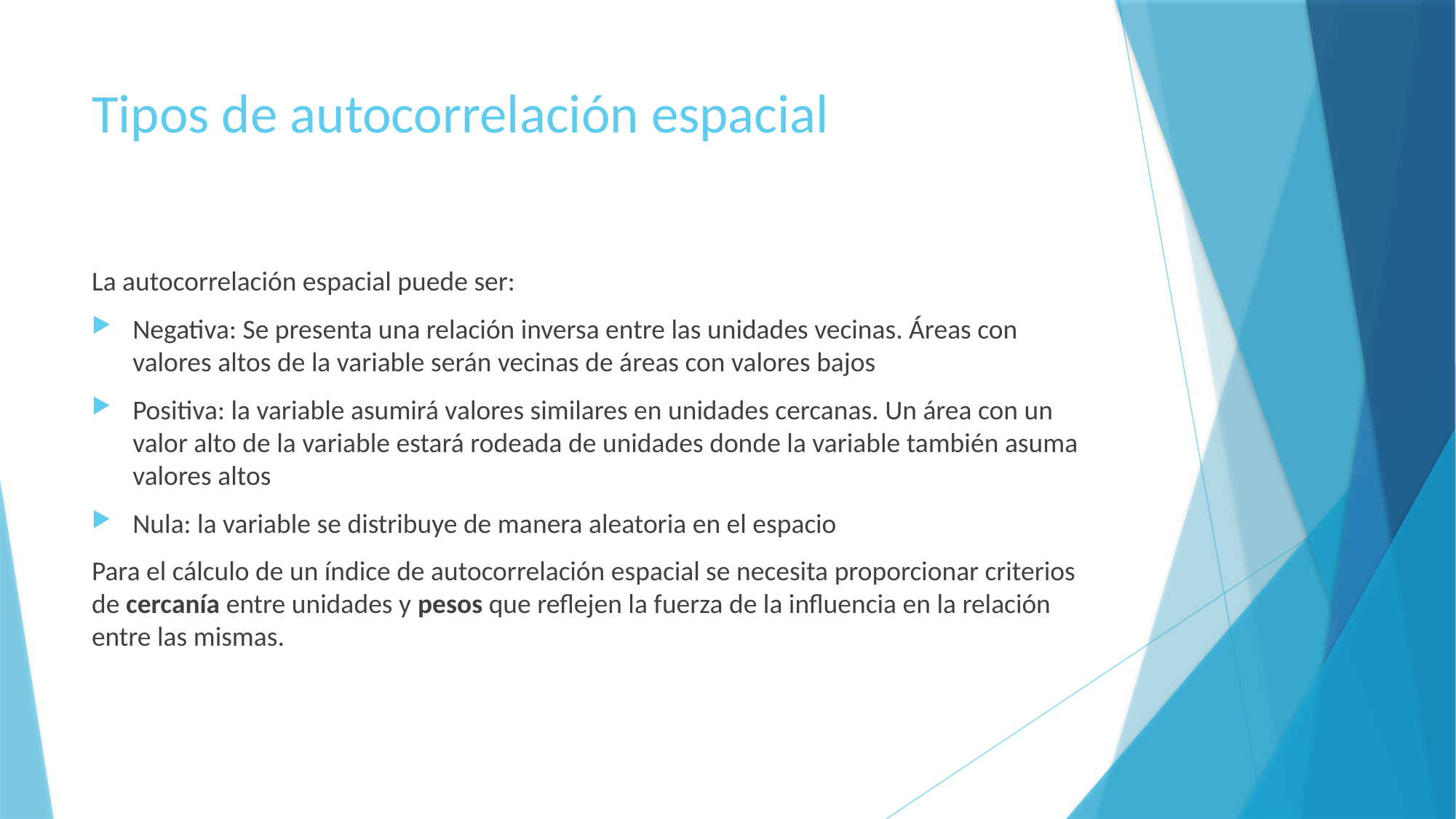

# Tipos de autocorrelación espacial
La autocorrelación espacial puede ser:
Negativa: Se presenta una relación inversa entre las unidades vecinas. Áreas con valores altos de la variable serán vecinas de áreas con valores bajos
Positiva: la variable asumirá valores similares en unidades cercanas. Un área con un valor alto de la variable estará rodeada de unidades donde la variable también asuma valores altos
Nula: la variable se distribuye de manera aleatoria en el espacio
Para el cálculo de un índice de autocorrelación espacial se necesita proporcionar criterios de cercanía entre unidades y pesos que reflejen la fuerza de la influencia en la relación entre las mismas.